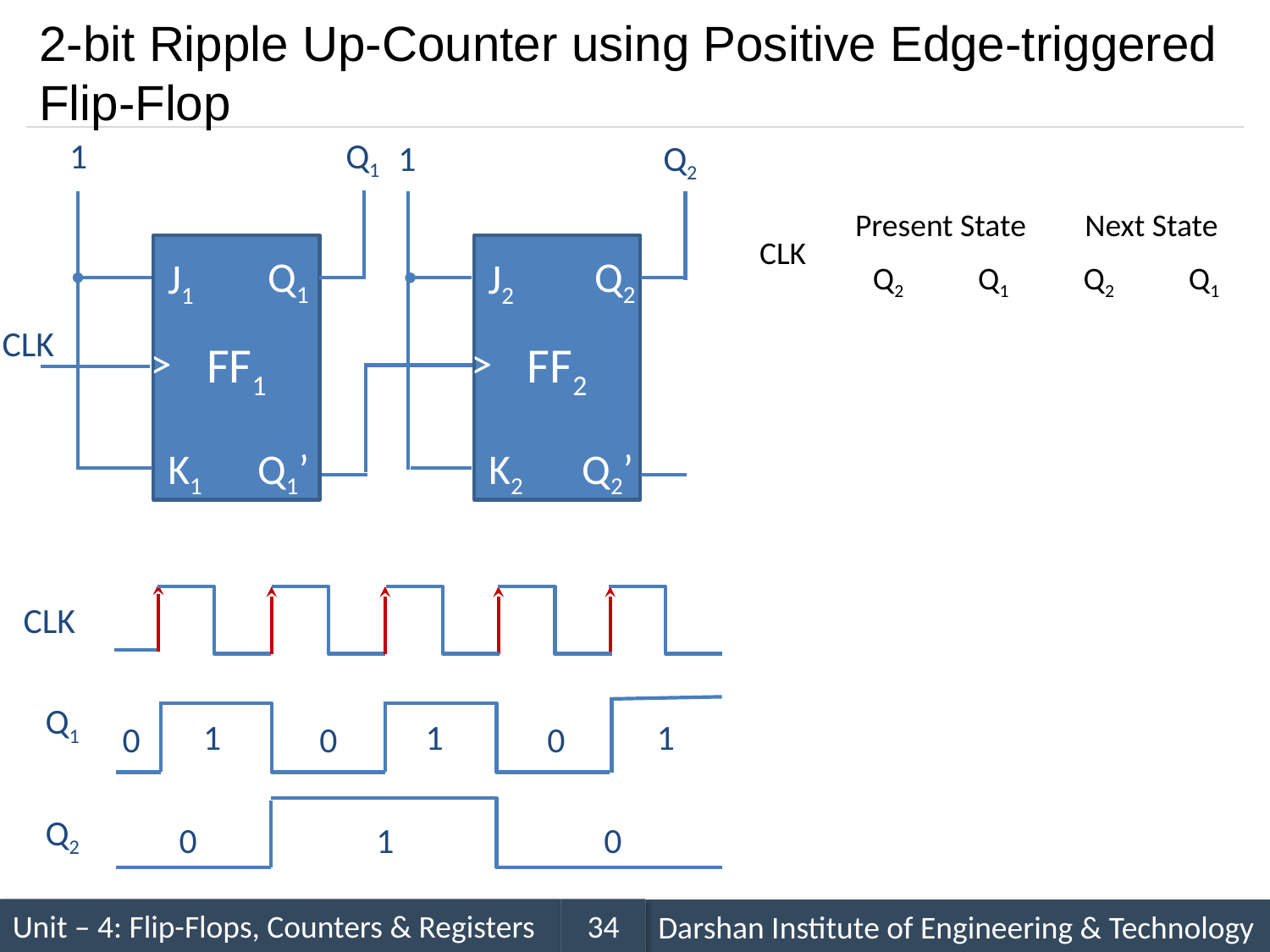

# 2-bit Ripple Up-Counter using Positive Edge-triggered Flip-Flop
1
Q1
1
Q2
| CLK | Present State |  | Next State |  |
| --- | --- | --- | --- | --- |
|  | Q2 | Q1 | Q2 | Q1 |
| 1 | 0 | 0 | 0 | 1 |
| 1 | 0 | 1 | 1 | 0 |
| 1 | 1 | 0 | 1 | 1 |
| 1 | 1 | 1 | 0 | 0 |
FF1
Q1
J1
>
K1
Q1’
FF2
Q2
J2
>
K2
Q2’
CLK

CLK
Q1
1
1
1
0
0
0
Q2
0
1
0